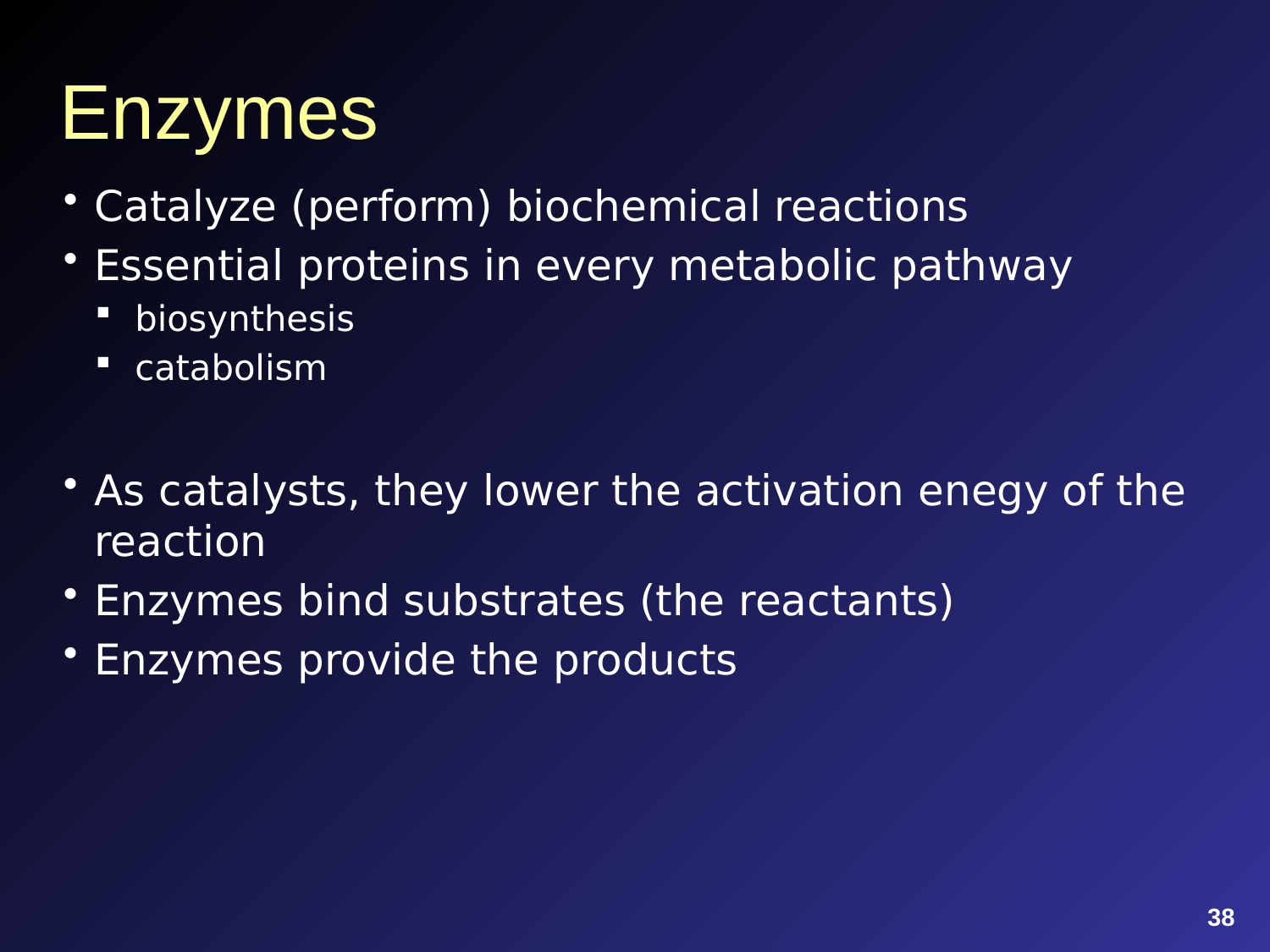

# Enzymes
Catalyze (perform) biochemical reactions
Essential proteins in every metabolic pathway
biosynthesis
catabolism

As catalysts, they lower the activation enegy of the reaction
Enzymes bind substrates (the reactants)
Enzymes provide the products
38